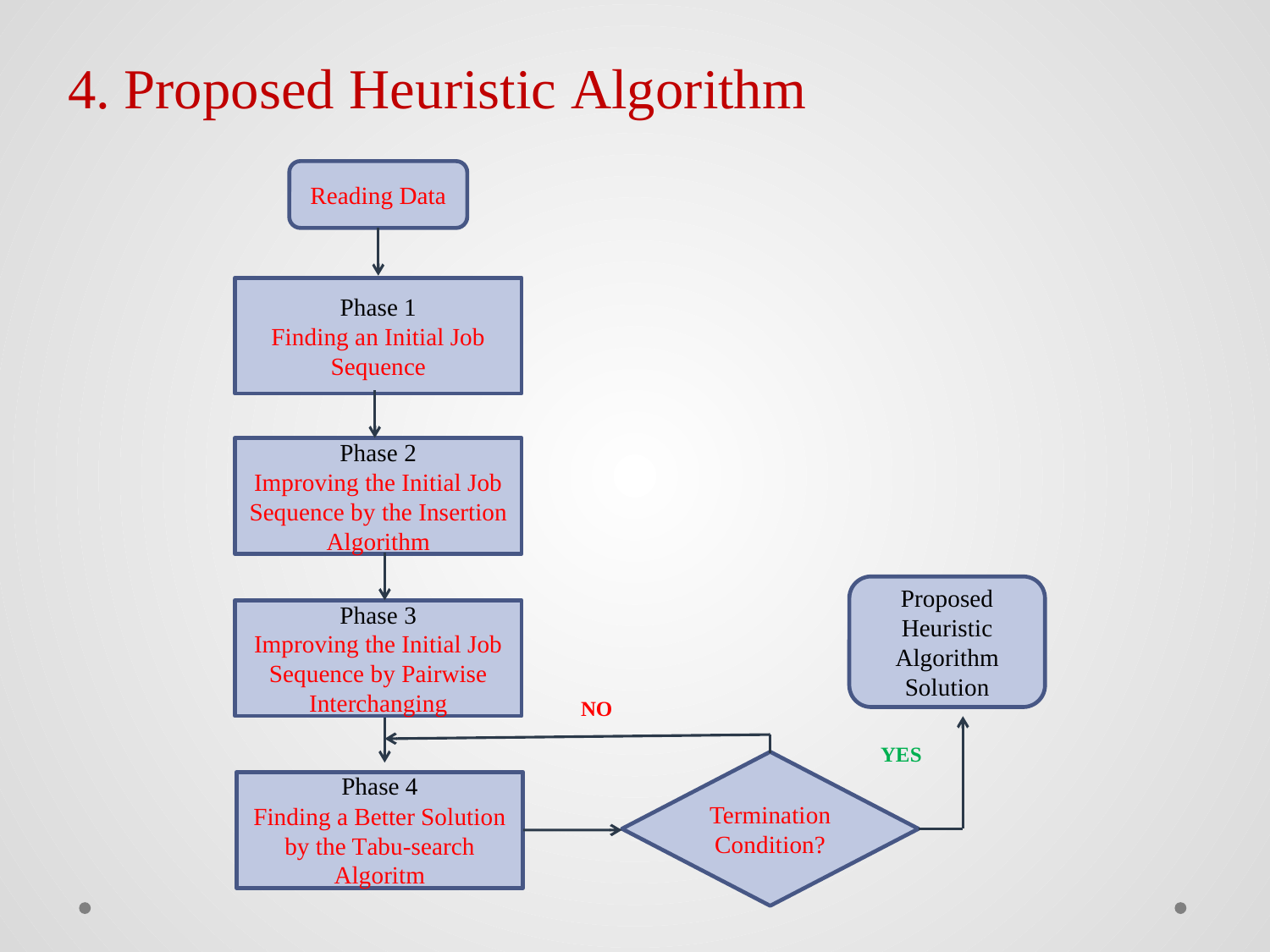

# 4. Proposed Heuristic Algorithm
Reading Data
Phase 1
Finding an Initial Job Sequence
Phase 2
Improving the Initial Job Sequence by the Insertion Algorithm
Proposed Heuristic Algorithm Solution
Phase 3
Improving the Initial Job Sequence by Pairwise Interchanging
NO
YES
Termination Condition?
Phase 4
Finding a Better Solution
by the Tabu-search Algoritm